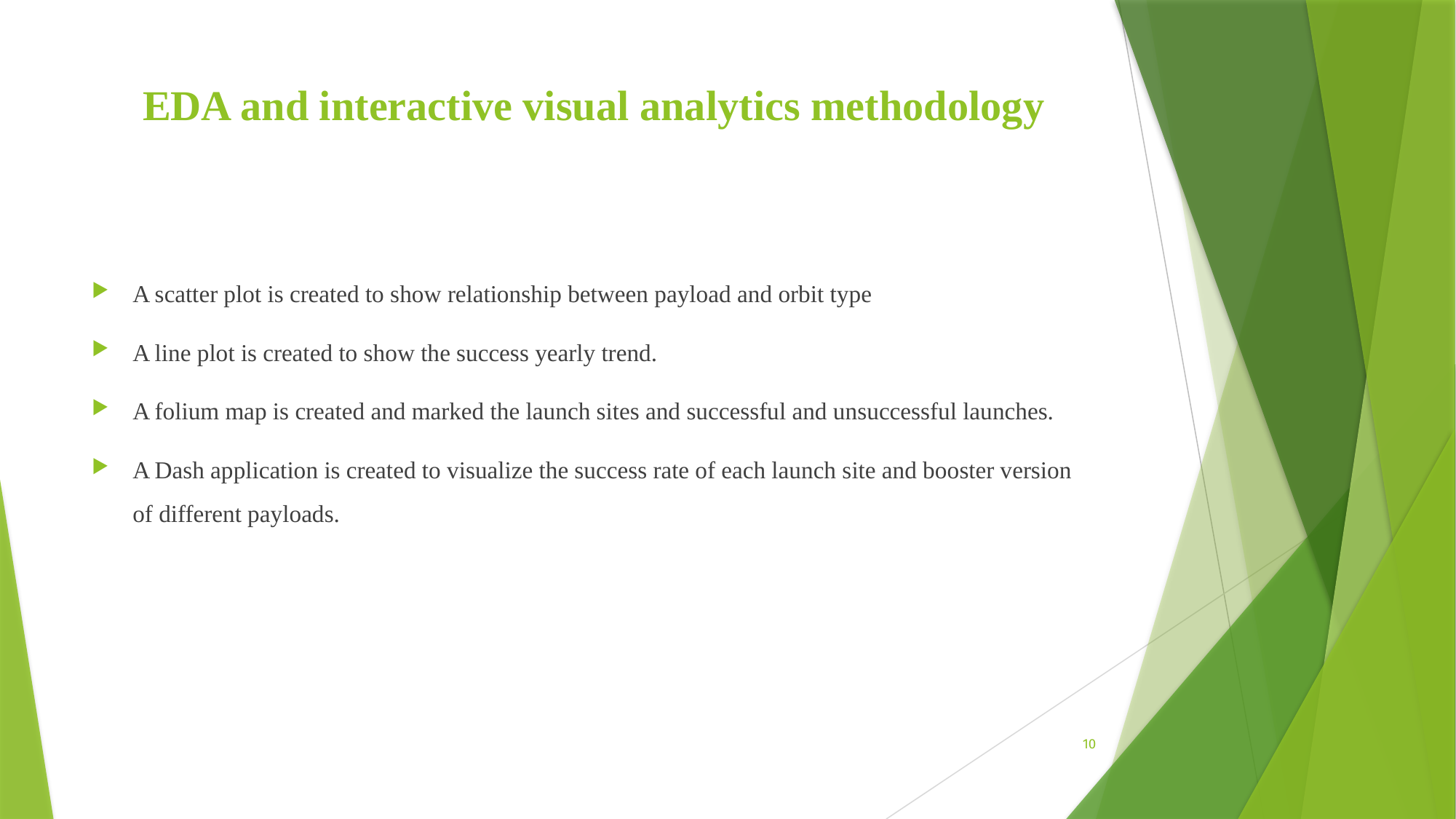

# EDA and interactive visual analytics methodology
A scatter plot is created to show relationship between payload and orbit type
A line plot is created to show the success yearly trend.
A folium map is created and marked the launch sites and successful and unsuccessful launches.
A Dash application is created to visualize the success rate of each launch site and booster version of different payloads.

10